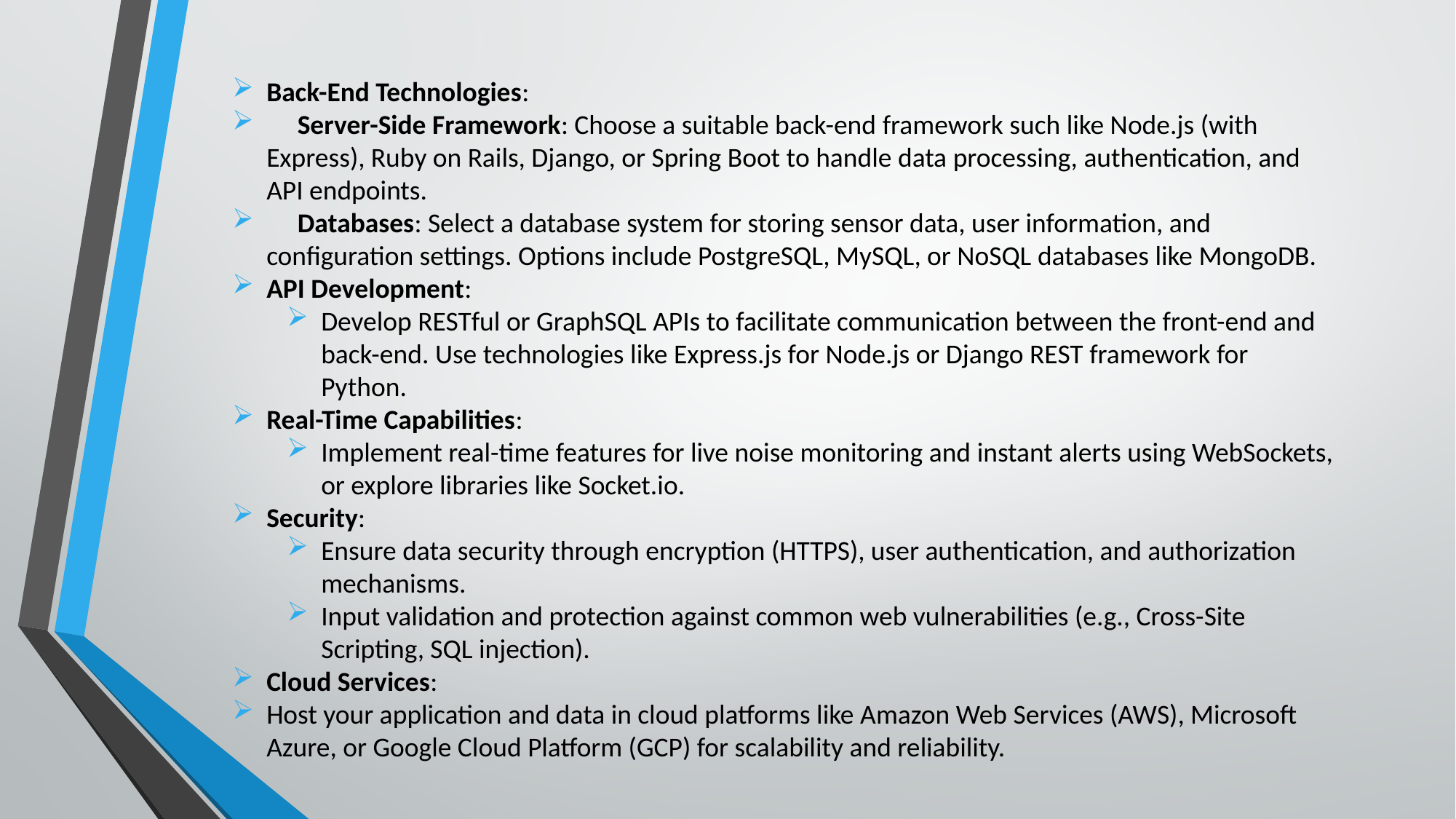

Back-End Technologies:
     Server-Side Framework: Choose a suitable back-end framework such like Node.js (with Express), Ruby on Rails, Django, or Spring Boot to handle data processing, authentication, and API endpoints.
     Databases: Select a database system for storing sensor data, user information, and configuration settings. Options include PostgreSQL, MySQL, or NoSQL databases like MongoDB.
API Development:
Develop RESTful or GraphSQL APIs to facilitate communication between the front-end and back-end. Use technologies like Express.js for Node.js or Django REST framework for Python.
Real-Time Capabilities:
Implement real-time features for live noise monitoring and instant alerts using WebSockets, or explore libraries like Socket.io.
Security:
Ensure data security through encryption (HTTPS), user authentication, and authorization mechanisms.
Input validation and protection against common web vulnerabilities (e.g., Cross-Site Scripting, SQL injection).
Cloud Services:
Host your application and data in cloud platforms like Amazon Web Services (AWS), Microsoft Azure, or Google Cloud Platform (GCP) for scalability and reliability.